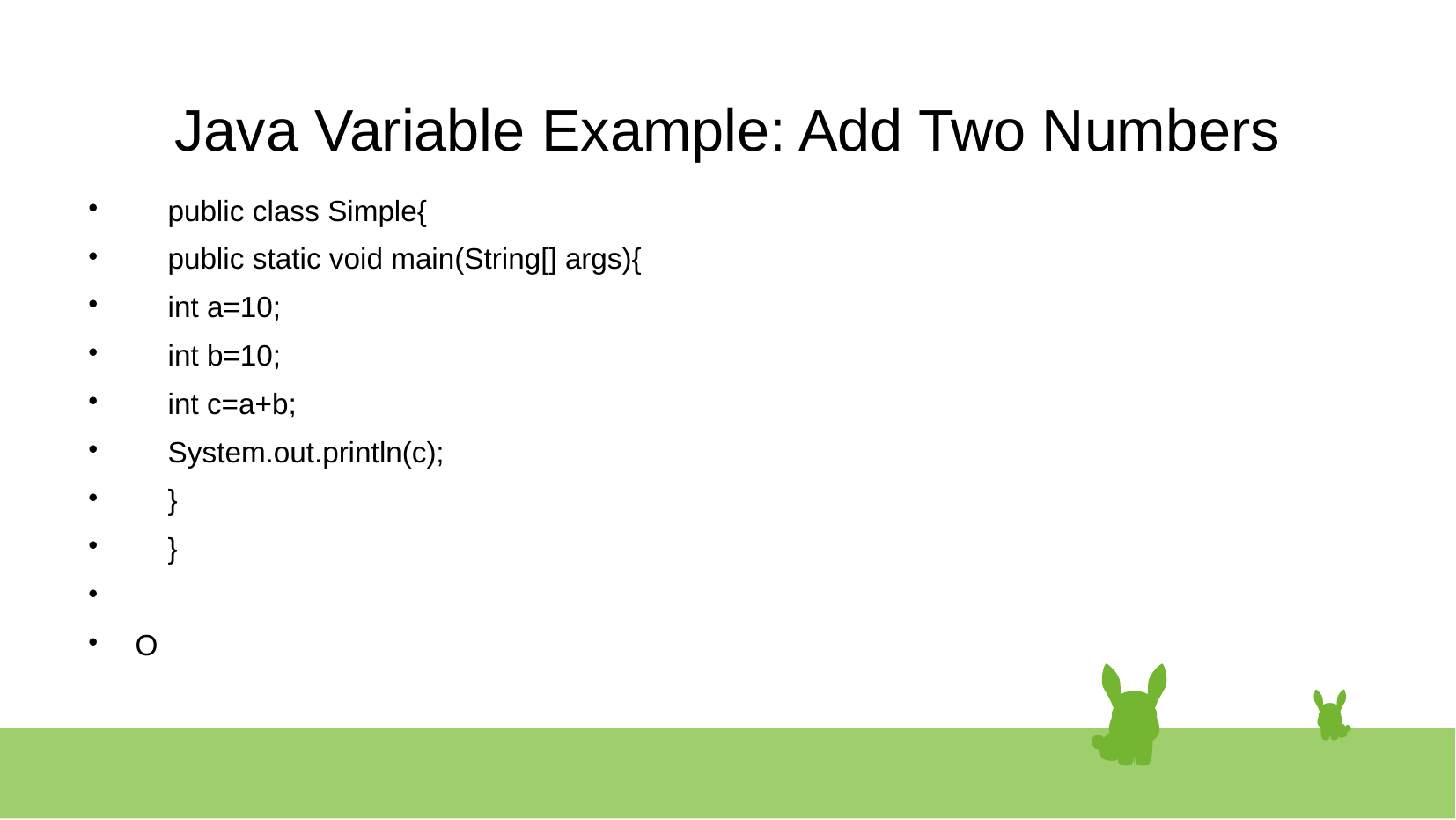

# Java Variable Example: Add Two Numbers
    public class Simple{
    public static void main(String[] args){
    int a=10;
    int b=10;
    int c=a+b;
    System.out.println(c);
    }
    }

O